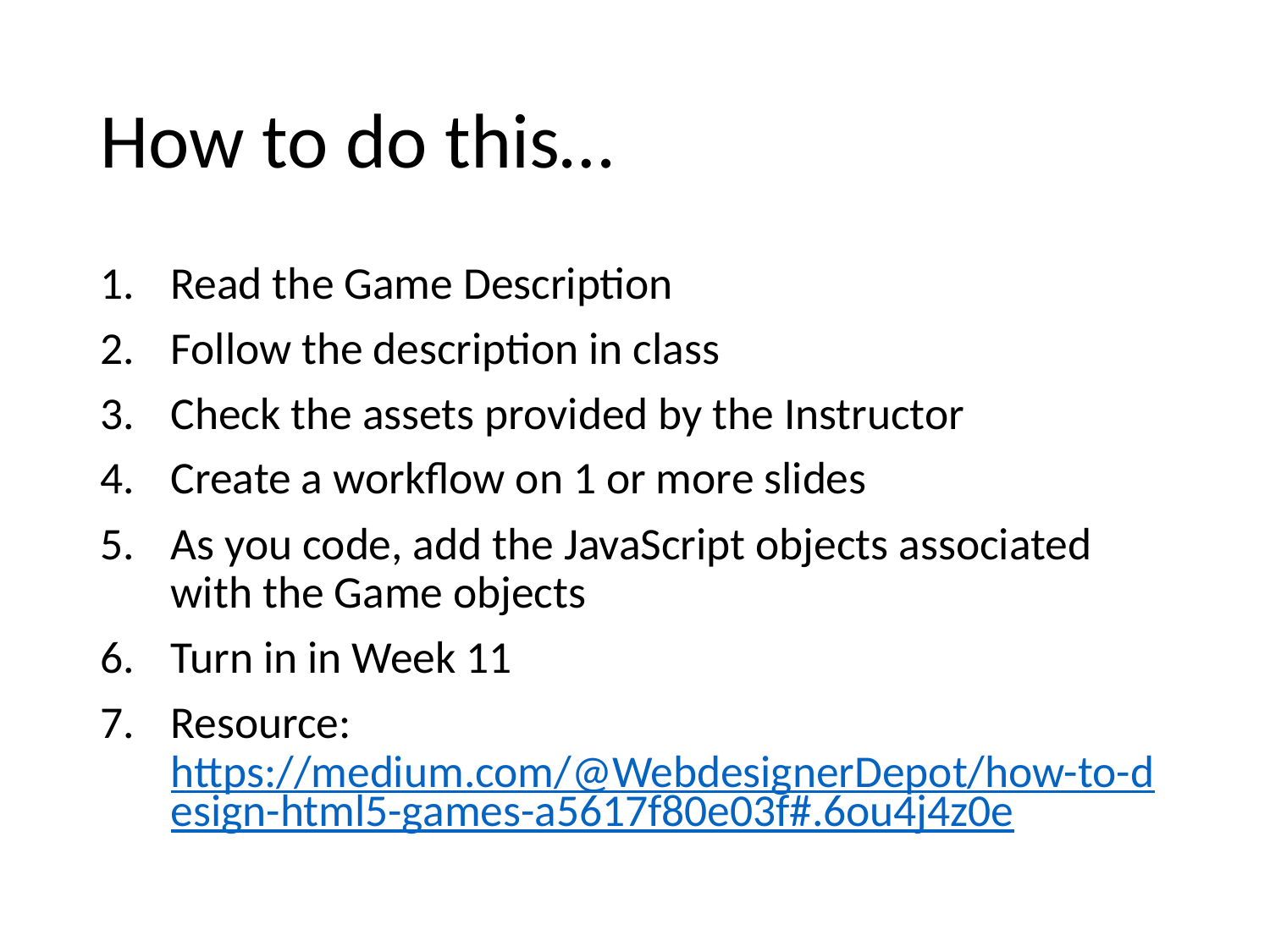

# How to do this…
Read the Game Description
Follow the description in class
Check the assets provided by the Instructor
Create a workflow on 1 or more slides
As you code, add the JavaScript objects associated with the Game objects
Turn in in Week 11
Resource: https://medium.com/@WebdesignerDepot/how-to-design-html5-games-a5617f80e03f#.6ou4j4z0e